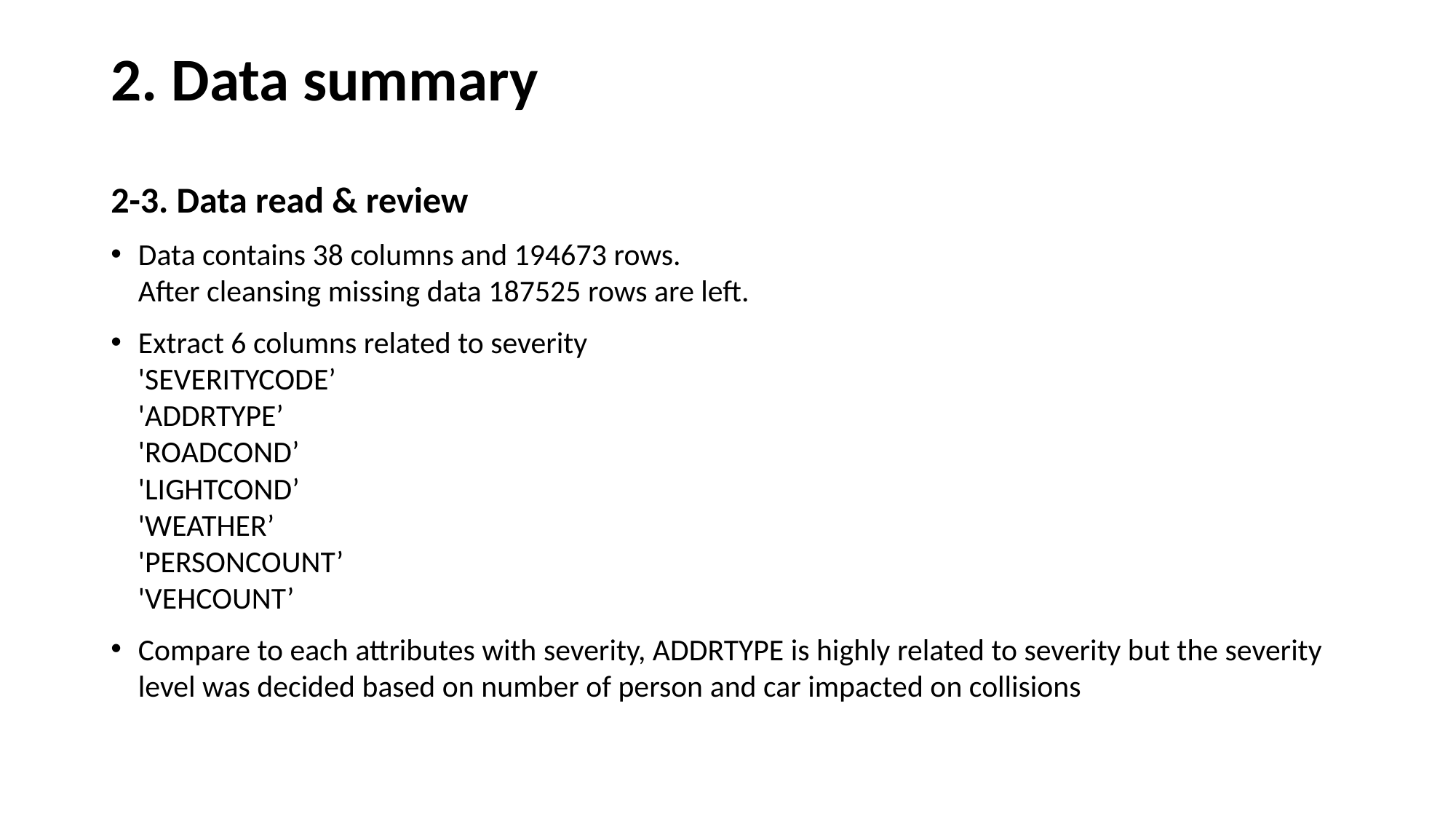

# 2. Data summary
2-3. Data read & review
Data contains 38 columns and 194673 rows.
After cleansing missing data 187525 rows are left.
Extract 6 columns related to severity
'SEVERITYCODE’
'ADDRTYPE’
'ROADCOND’
'LIGHTCOND’
'WEATHER’
'PERSONCOUNT’
'VEHCOUNT’
Compare to each attributes with severity, ADDRTYPE is highly related to severity but the severity level was decided based on number of person and car impacted on collisions